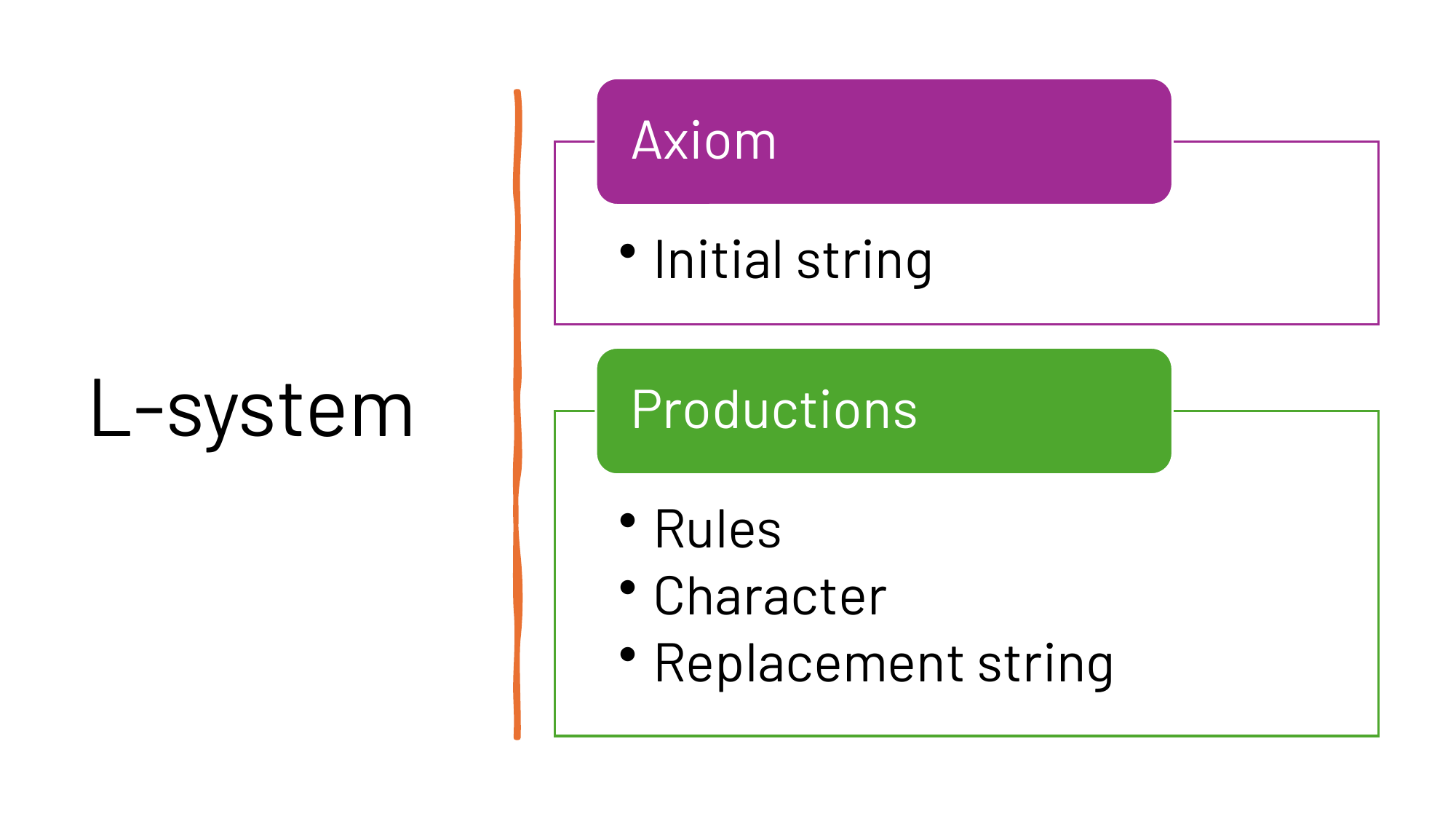

Initial string
Axiom
Rules
Character
Replacement string
Productions
# L-system